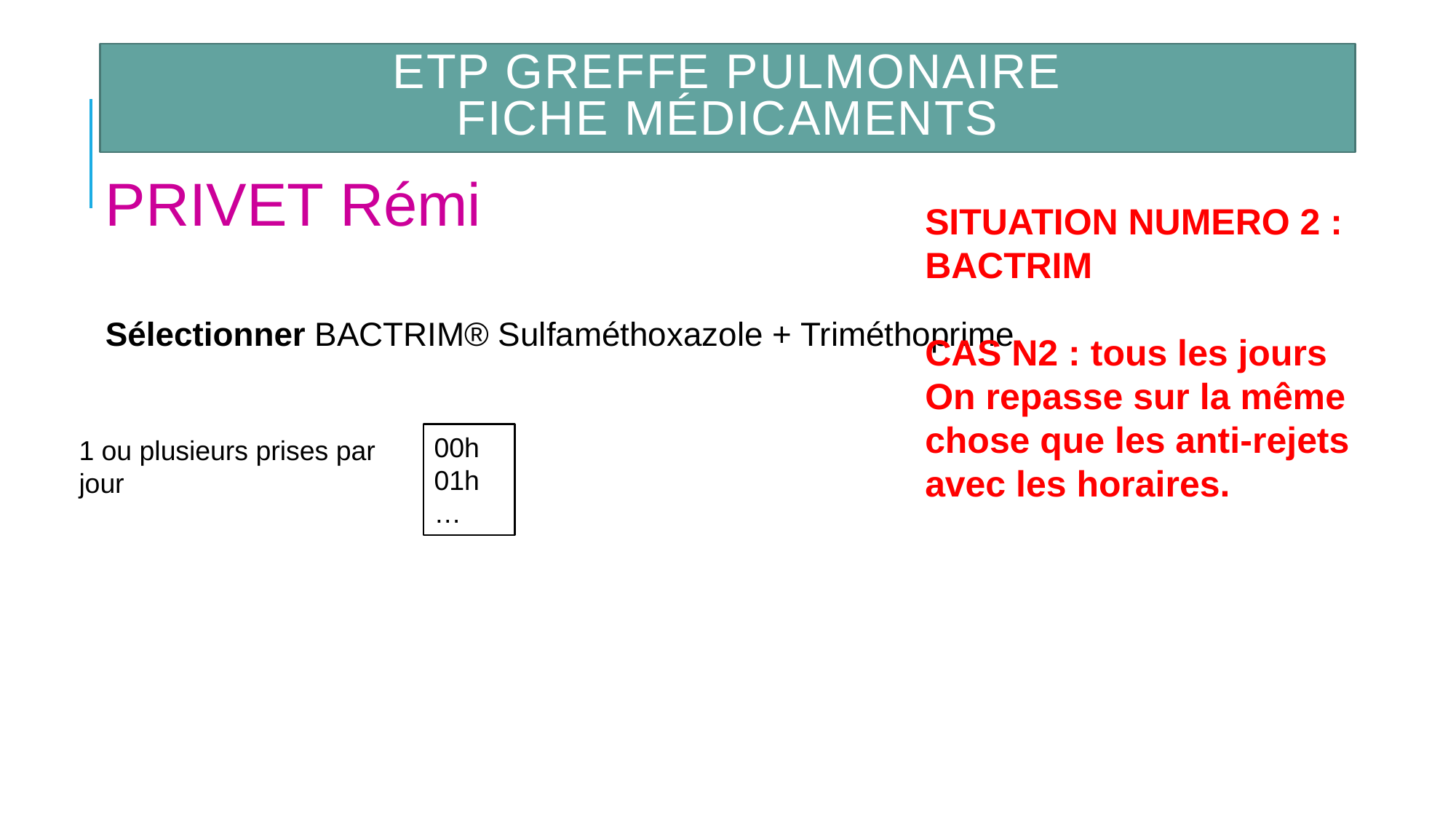

# ETP Greffe Pulmonaire Fiche médicaments
PRIVET Rémi

Sélectionner BACTRIM® Sulfaméthoxazole + Triméthoprime

SITUATION NUMERO 2 : BACTRIM

CAS N2 : tous les jours
On repasse sur la même chose que les anti-rejets avec les horaires.

00h
01h
…
1 ou plusieurs prises par jour